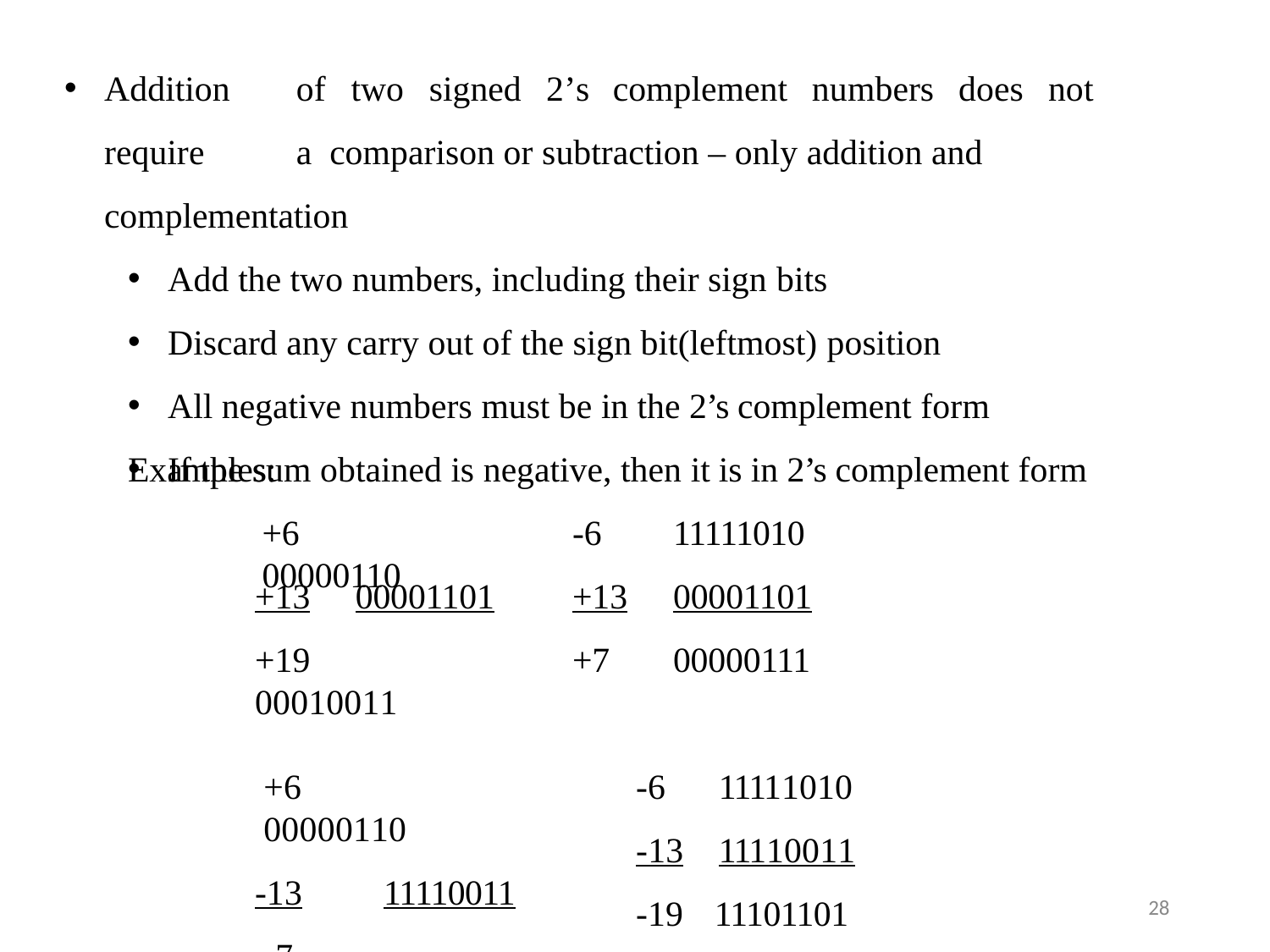

Addition	of	two	signed	2’s	complement	numbers	does	not	require	a  comparison or subtraction – only addition and complementation
Add the two numbers, including their sign bits
Discard any carry out of the sign bit(leftmost) position
All negative numbers must be in the 2’s complement form
If the sum obtained is negative, then it is in 2’s complement form
Examples:
+6	00000110
-6	11111010
+13	00001101
+7	00000111
+13	00001101
+19	00010011
+6	00000110
-13	11110011
-7	11111001
-6	11111010
-13	11110011
-19  11101101
28